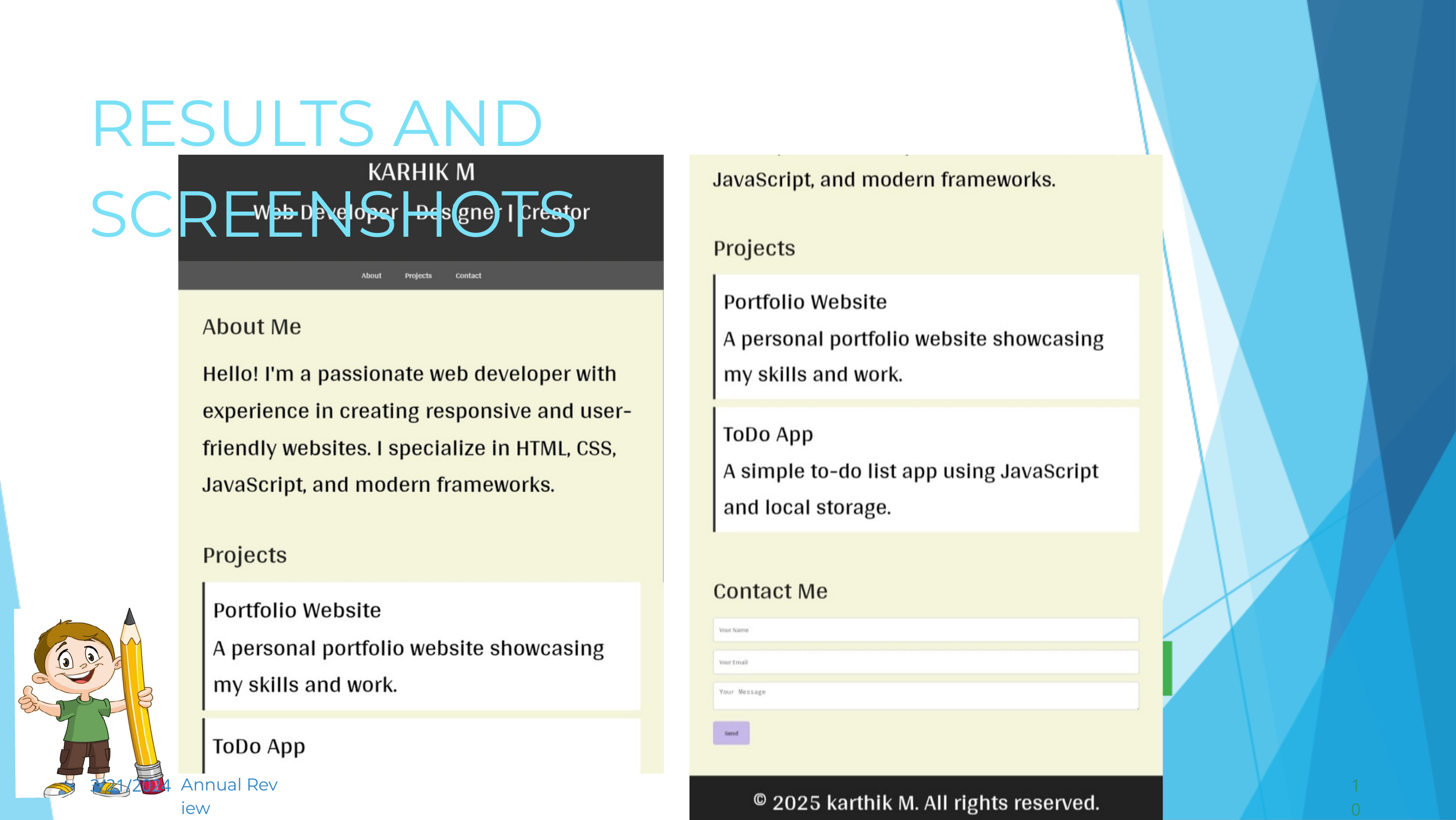

RESULTS AND SCREENSHOTS

Annual Rev iew
3/21/2024
10